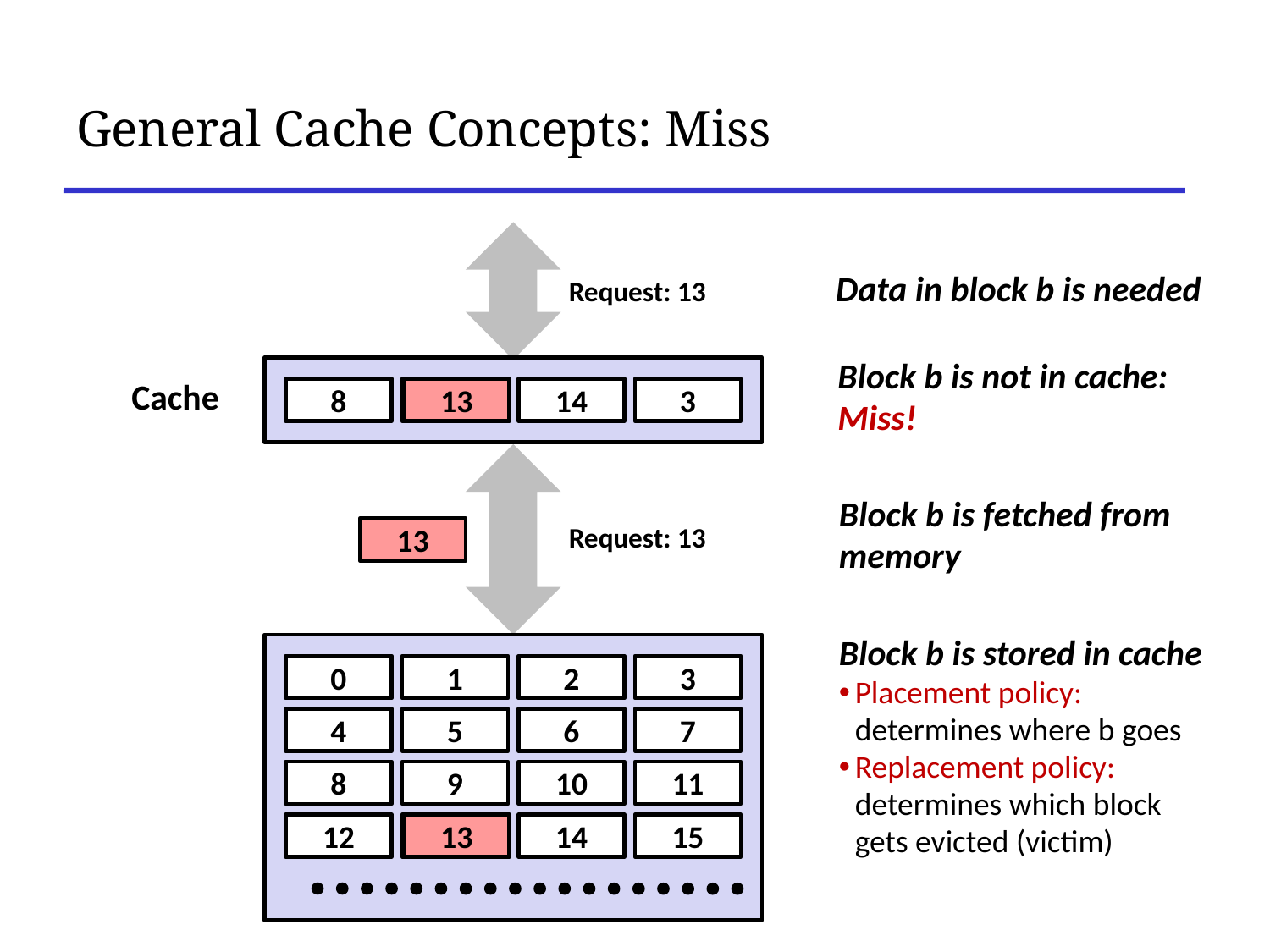

# General Cache Concepts: Miss

Data in block b is needed
Request: 13
Block b is not in cache:
Miss!

Cache
8
9
13
14
3

Block b is fetched from
memory
Request: 13
13
Block b is stored in cache
Placement policy:
determines where b goes
Replacement policy:
determines which block
gets evicted (victim)

0
1
2
3
4
5
6
7
8
9
10
11
12
13
13
14
15